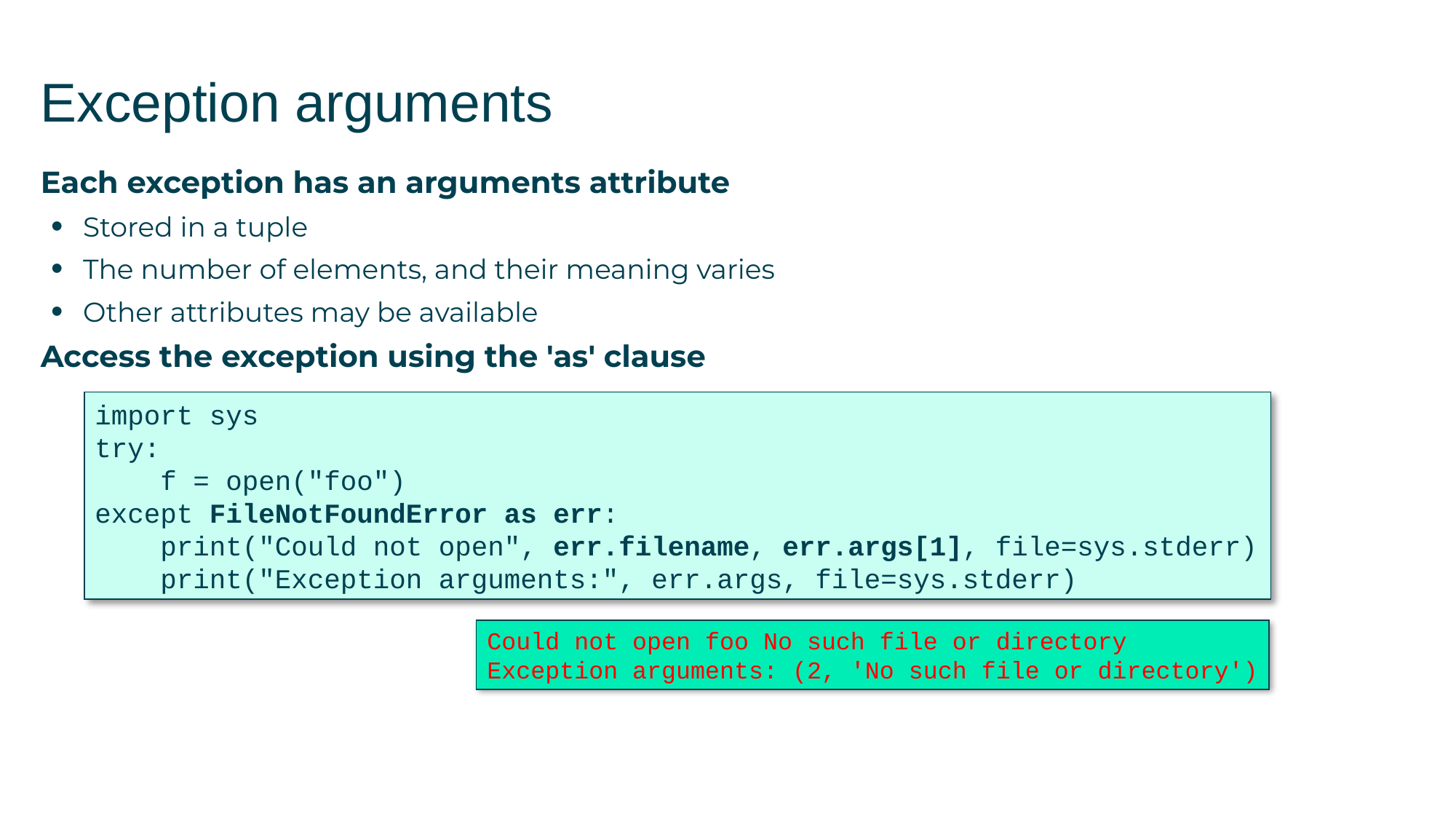

# Exception arguments
Each exception has an arguments attribute
Stored in a tuple
The number of elements, and their meaning varies
Other attributes may be available
Access the exception using the 'as' clause
import sys
try:
    f = open("foo")
except FileNotFoundError as err:
    print("Could not open", err.filename, err.args[1], file=sys.stderr)
    print("Exception arguments:", err.args, file=sys.stderr)
Could not open foo No such file or directory
Exception arguments: (2, 'No such file or directory')